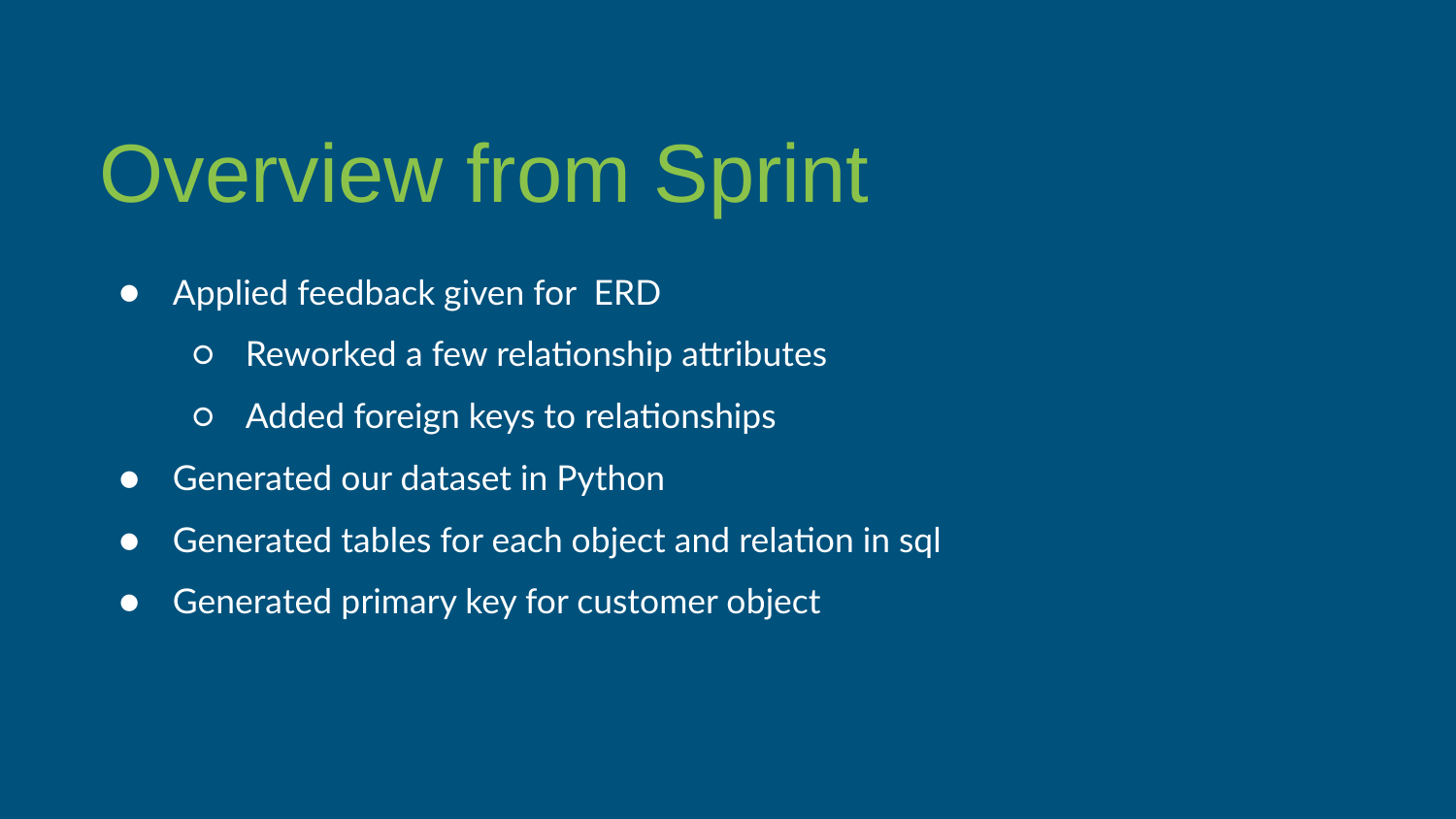

Overview from Sprint
Applied feedback given for  ERD
Reworked a few relationship attributes
Added foreign keys to relationships
Generated our dataset in Python
Generated tables for each object and relation in sql
Generated primary key for customer object